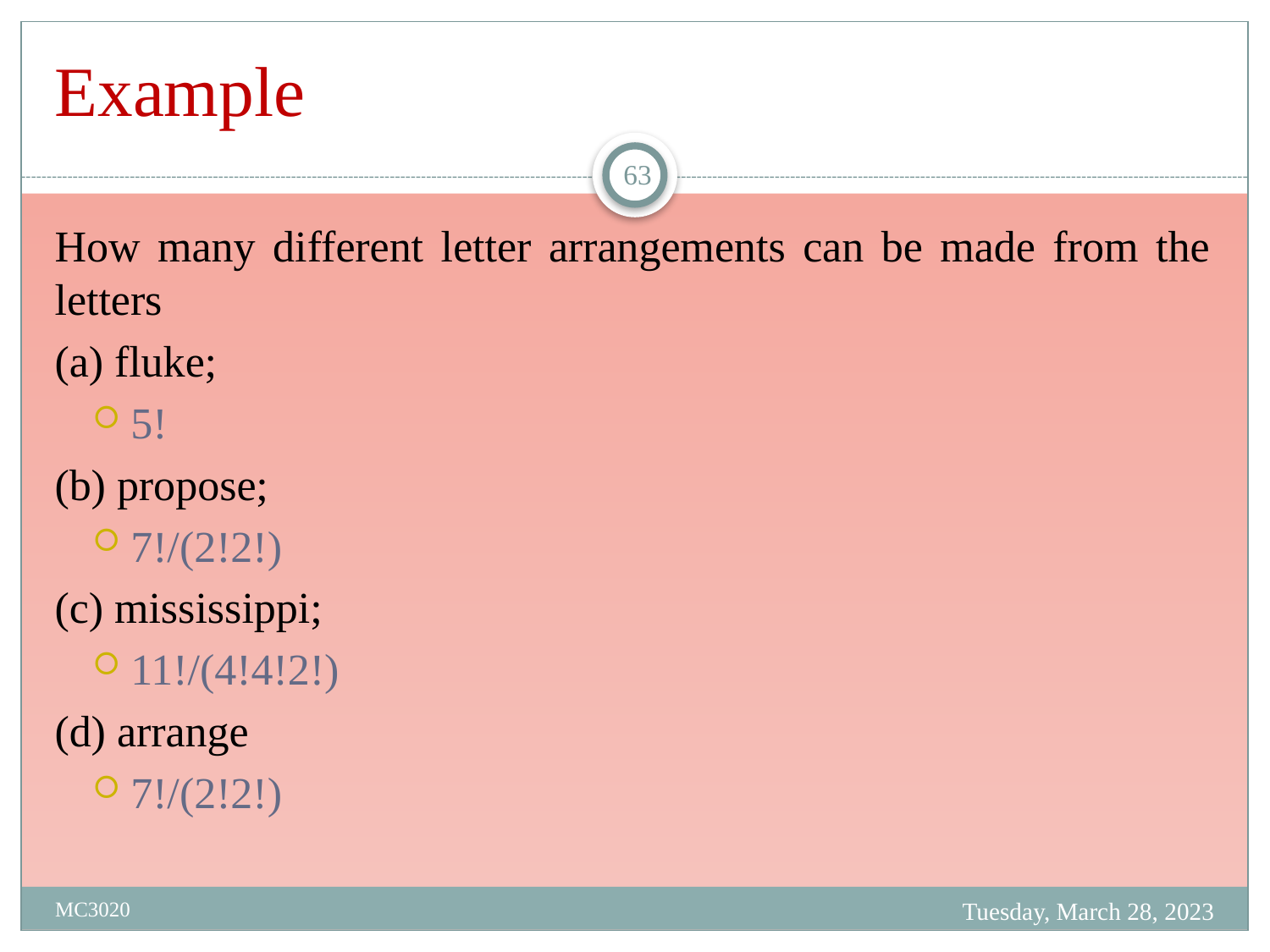

# Example
63
How many different letter arrangements can be made from the letters
(a) fluke;
5!
(b) propose;
7!/(2!2!)
(c) mississippi;
11!/(4!4!2!)
(d) arrange
7!/(2!2!)

Tuesday, March 28, 2023
MC3020